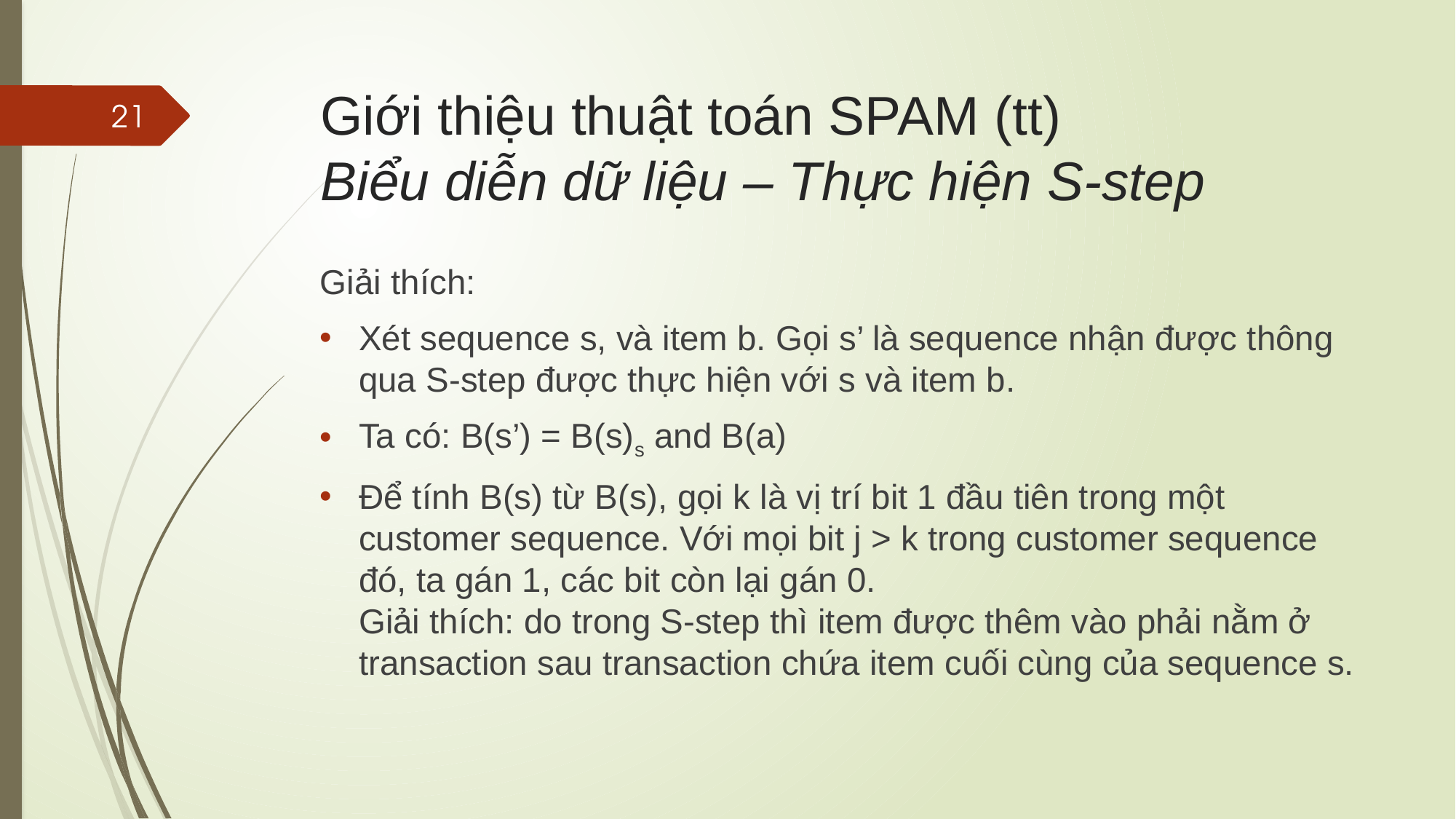

# Giới thiệu thuật toán SPAM (tt) Biểu diễn dữ liệu – Thực hiện S-step
21
Giải thích:
Xét sequence s, và item b. Gọi s’ là sequence nhận được thông qua S-step được thực hiện với s và item b.
Ta có: B(s’) = B(s)s and B(a)
Để tính B(s) từ B(s), gọi k là vị trí bit 1 đầu tiên trong một customer sequence. Với mọi bit j > k trong customer sequence đó, ta gán 1, các bit còn lại gán 0.
Giải thích: do trong S-step thì item được thêm vào phải nằm ở transaction sau transaction chứa item cuối cùng của sequence s.